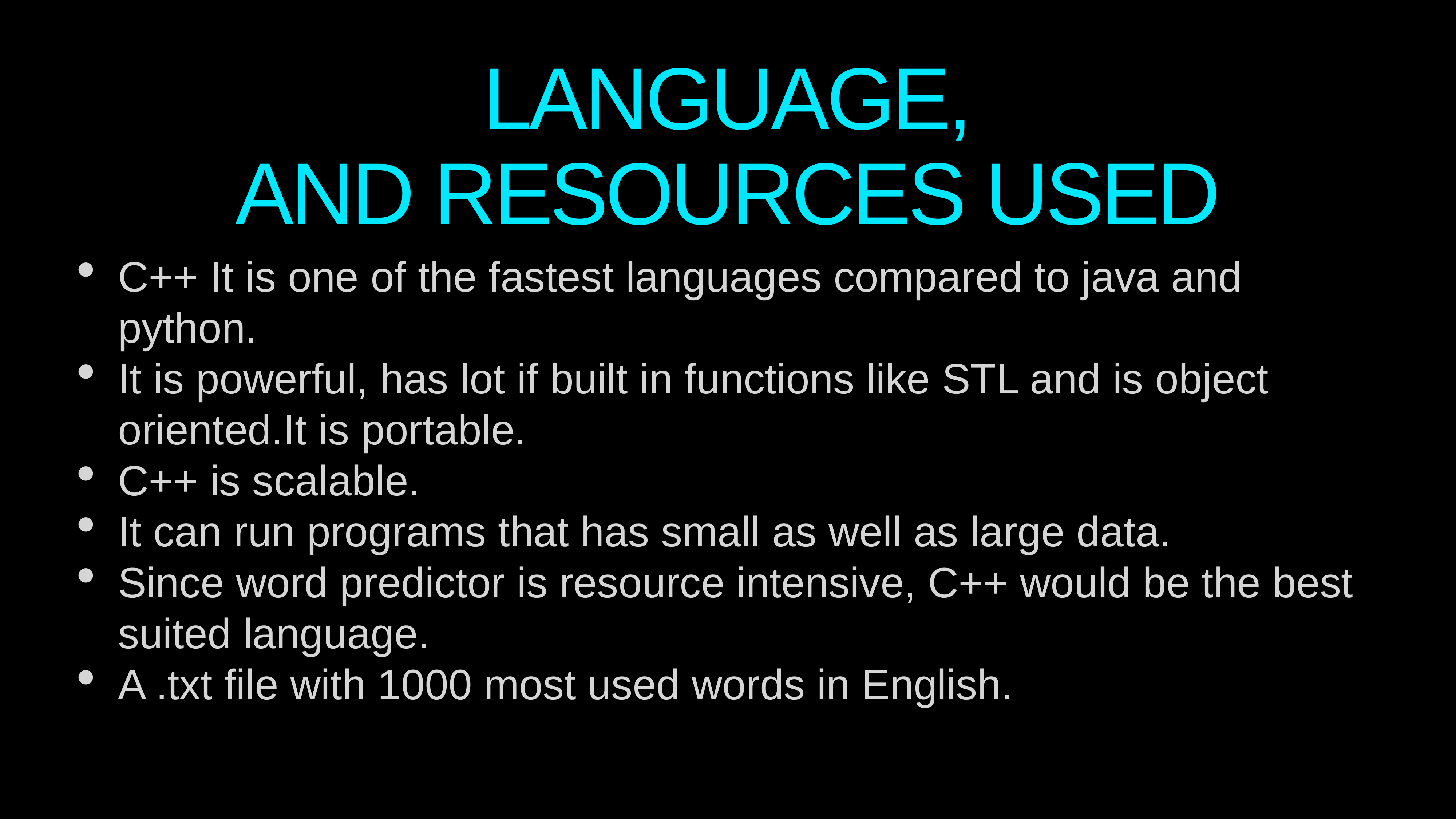

LANGUAGE,
AND RESOURCES USED
C++ It is one of the fastest languages compared to java and python.
It is powerful, has lot if built in functions like STL and is object oriented.It is portable.
C++ is scalable.
It can run programs that has small as well as large data.
Since word predictor is resource intensive, C++ would be the best suited language.
A .txt file with 1000 most used words in English.